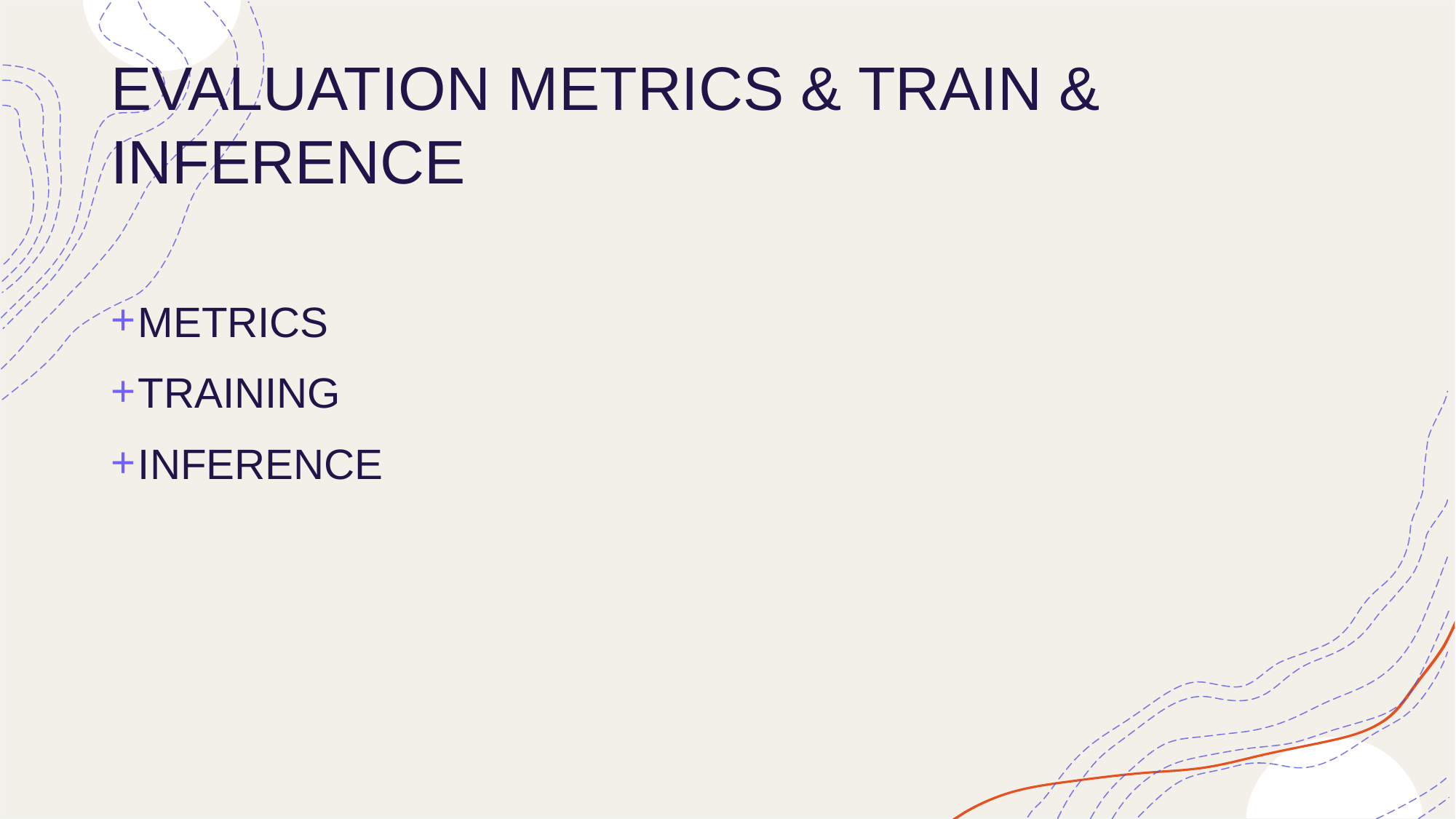

# EVALUATION METRICS & TRAIN & INFERENCE

METRICS
TRAINING
INFERENCE